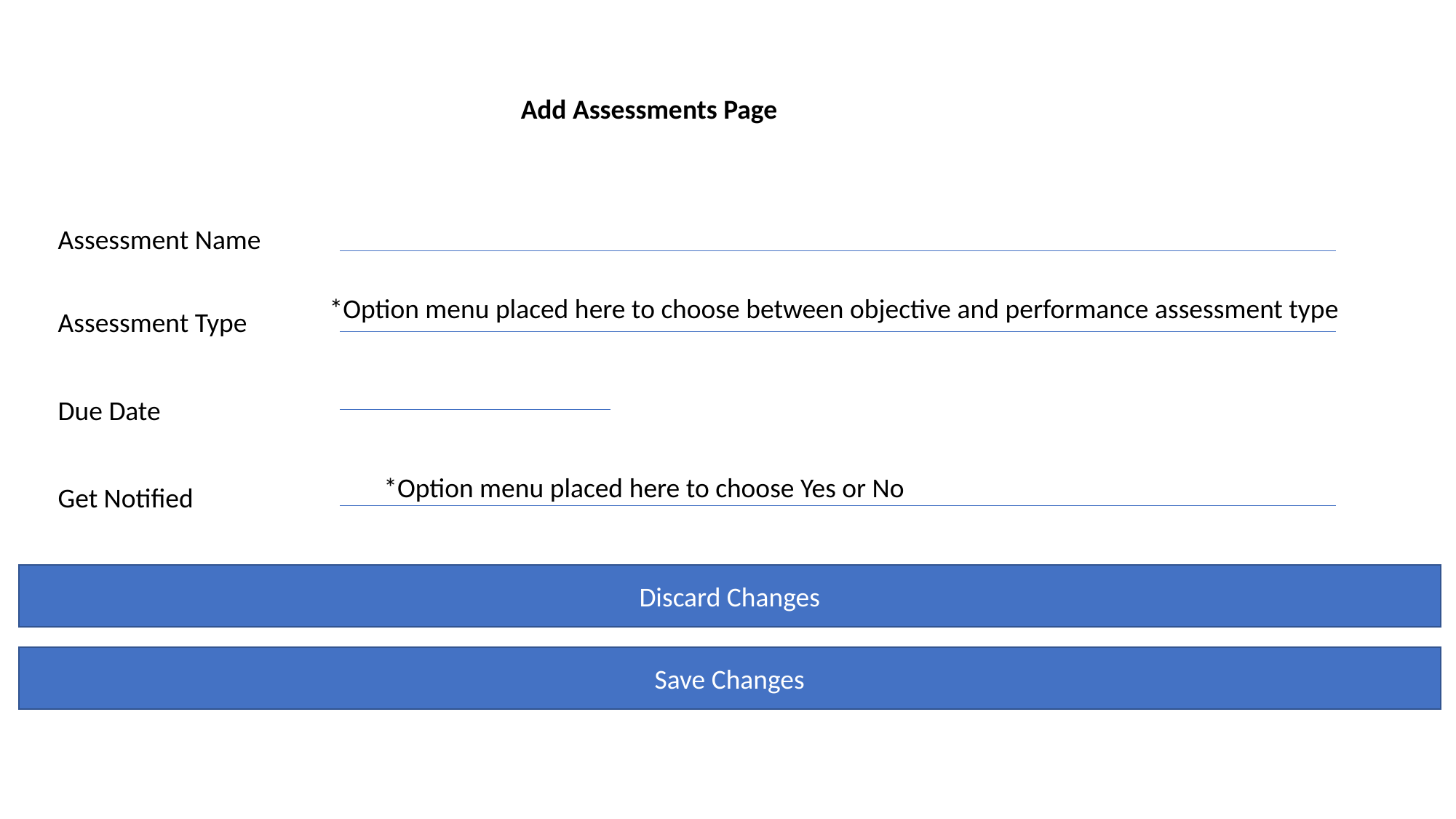

Add Assessments Page
Assessment Name
*Option menu placed here to choose between objective and performance assessment type
Assessment Type
Due Date
*Option menu placed here to choose Yes or No
Get Notified
Discard Changes
Save Changes